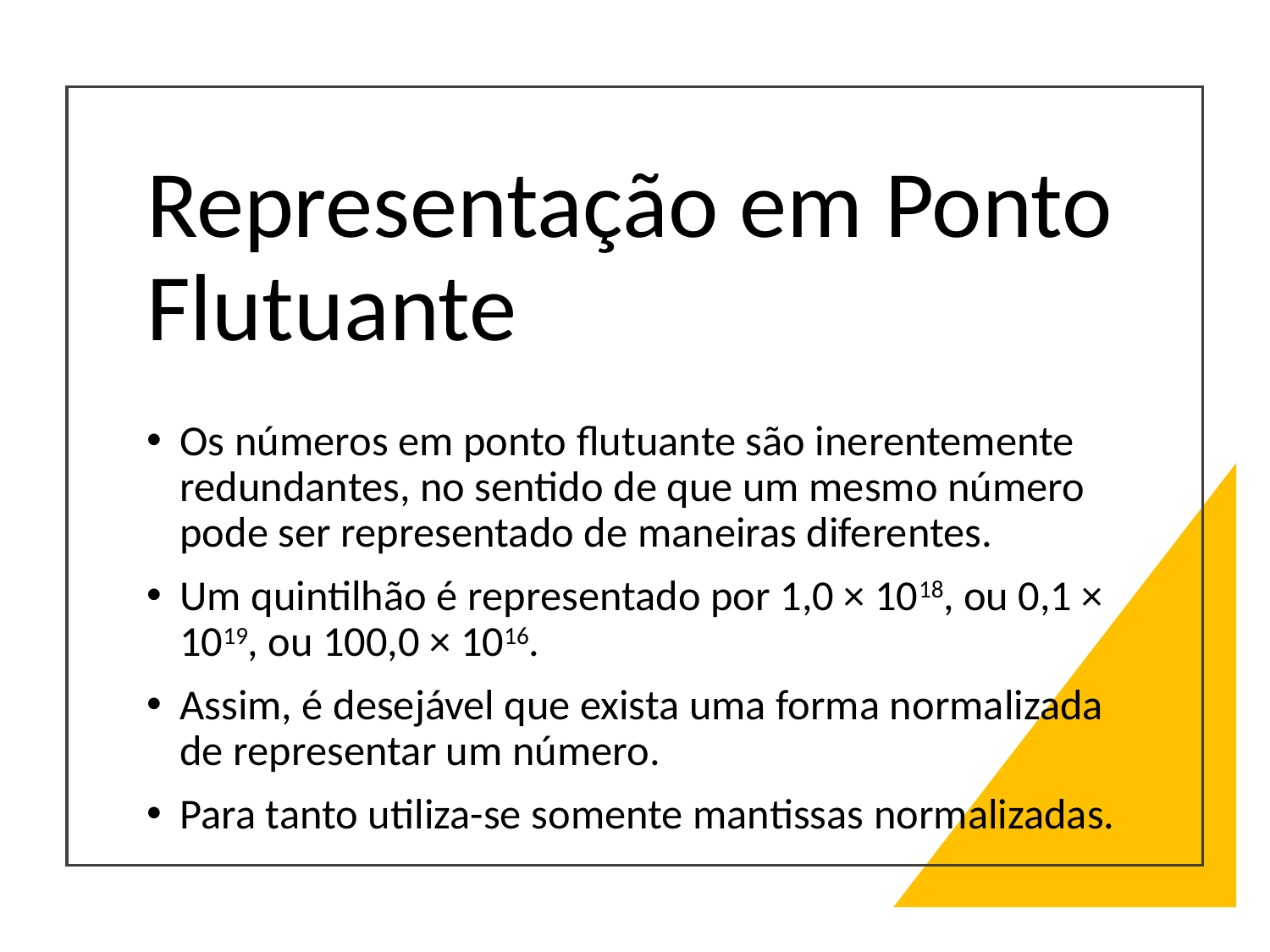

# Representação em Ponto Flutuante
Os números em ponto flutuante são inerentemente redundantes, no sentido de que um mesmo número pode ser representado de maneiras diferentes.
Um quintilhão é representado por 1,0 × 1018, ou 0,1 × 1019, ou 100,0 × 1016.
Assim, é desejável que exista uma forma normalizada de representar um número.
Para tanto utiliza-se somente mantissas normalizadas.